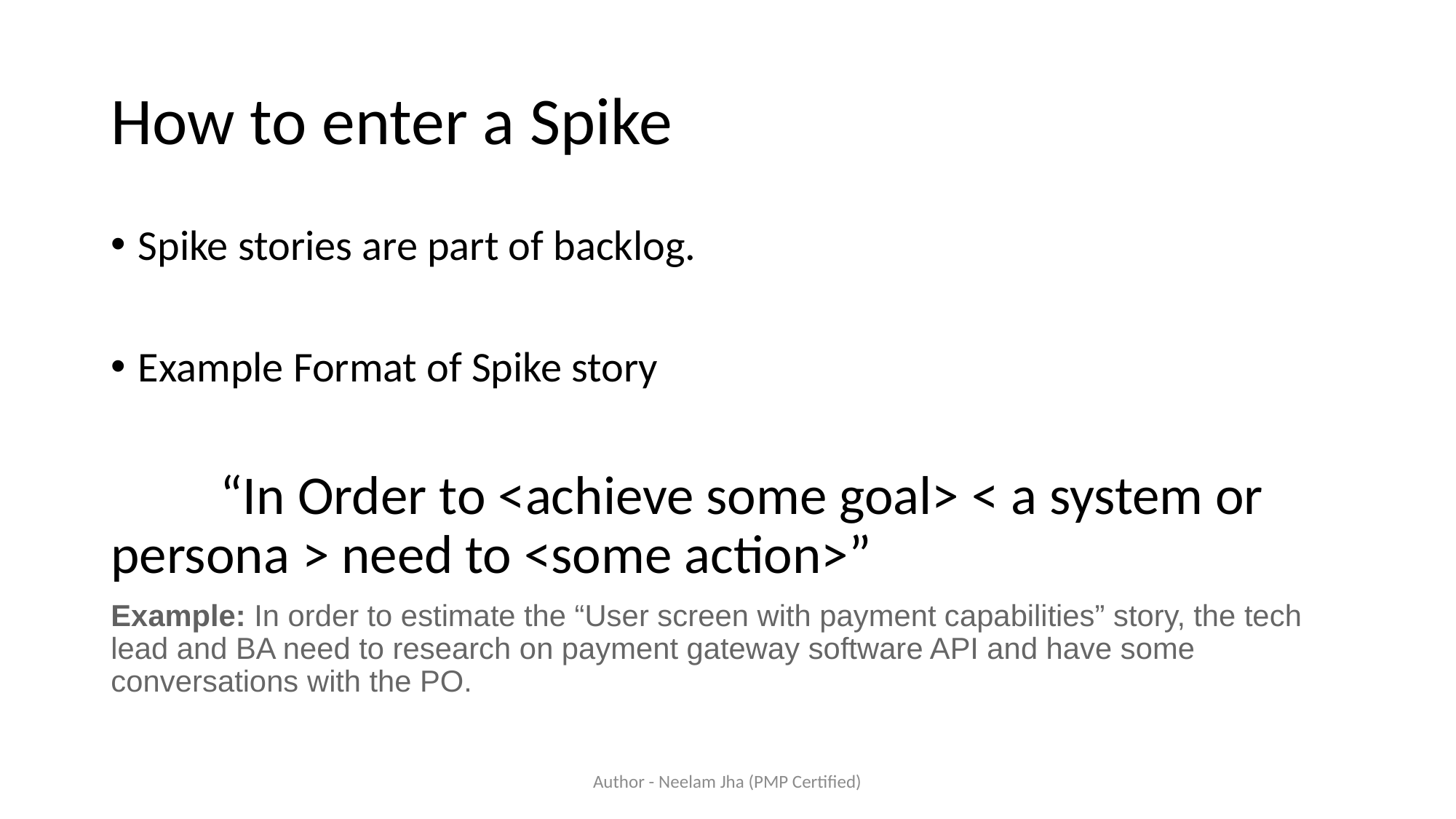

# How to enter a Spike
Spike stories are part of backlog.

Example Format of Spike story

	“In Order to <achieve some goal> < a system or 	persona > need to <some action>”
Example: In order to estimate the “User screen with payment capabilities” story, the tech lead and BA need to research on payment gateway software API and have some conversations with the PO.
Author - Neelam Jha (PMP Certified)